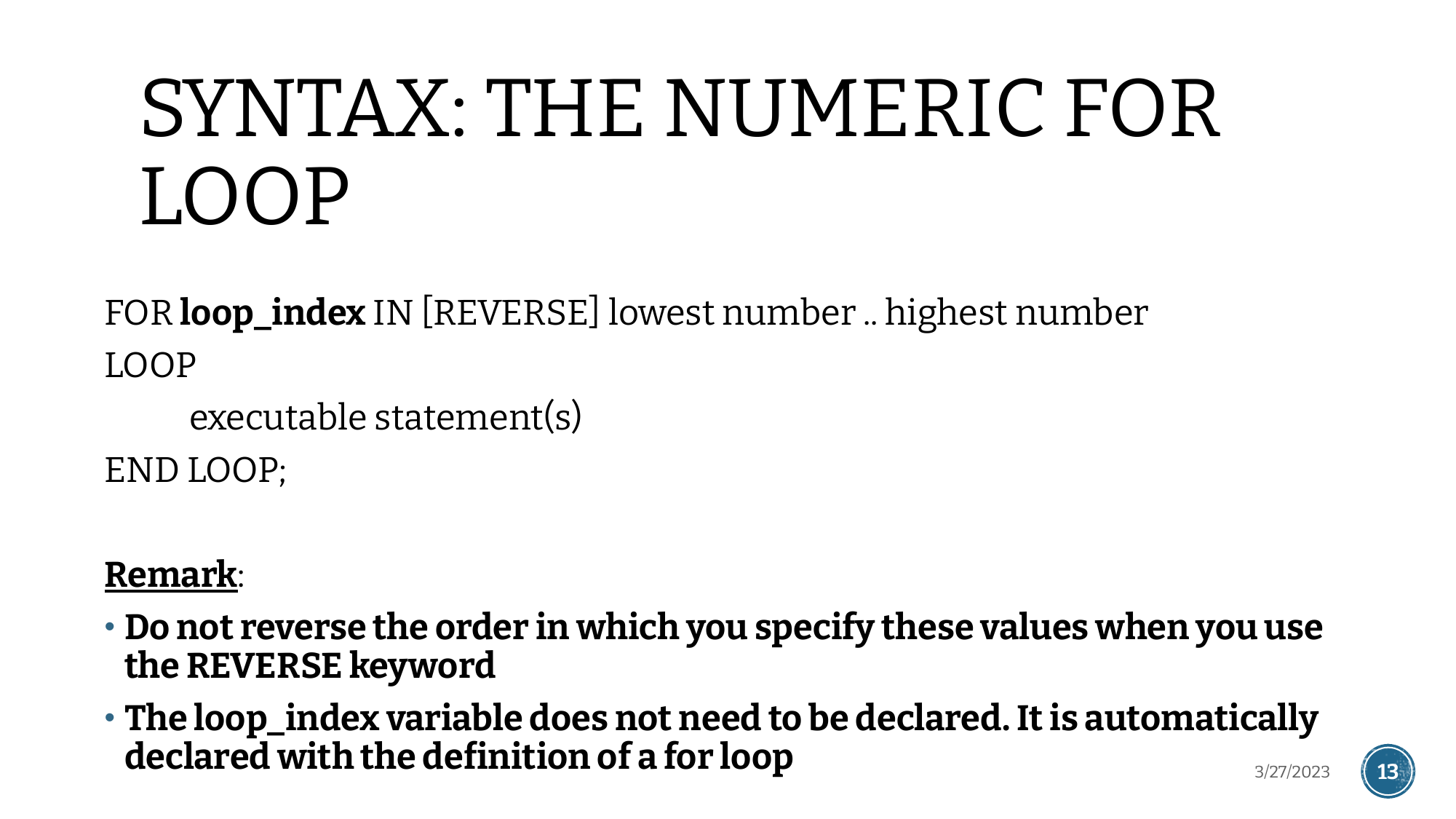

# SYNTAX: The NUMERIC FOR loop
FOR loop_index IN [REVERSE] lowest number .. highest number
LOOP
	executable statement(s)
END LOOP;

Remark:
Do not reverse the order in which you specify these values when you use the REVERSE keyword
The loop_index variable does not need to be declared. It is automatically declared with the definition of a for loop

3/27/2023
13